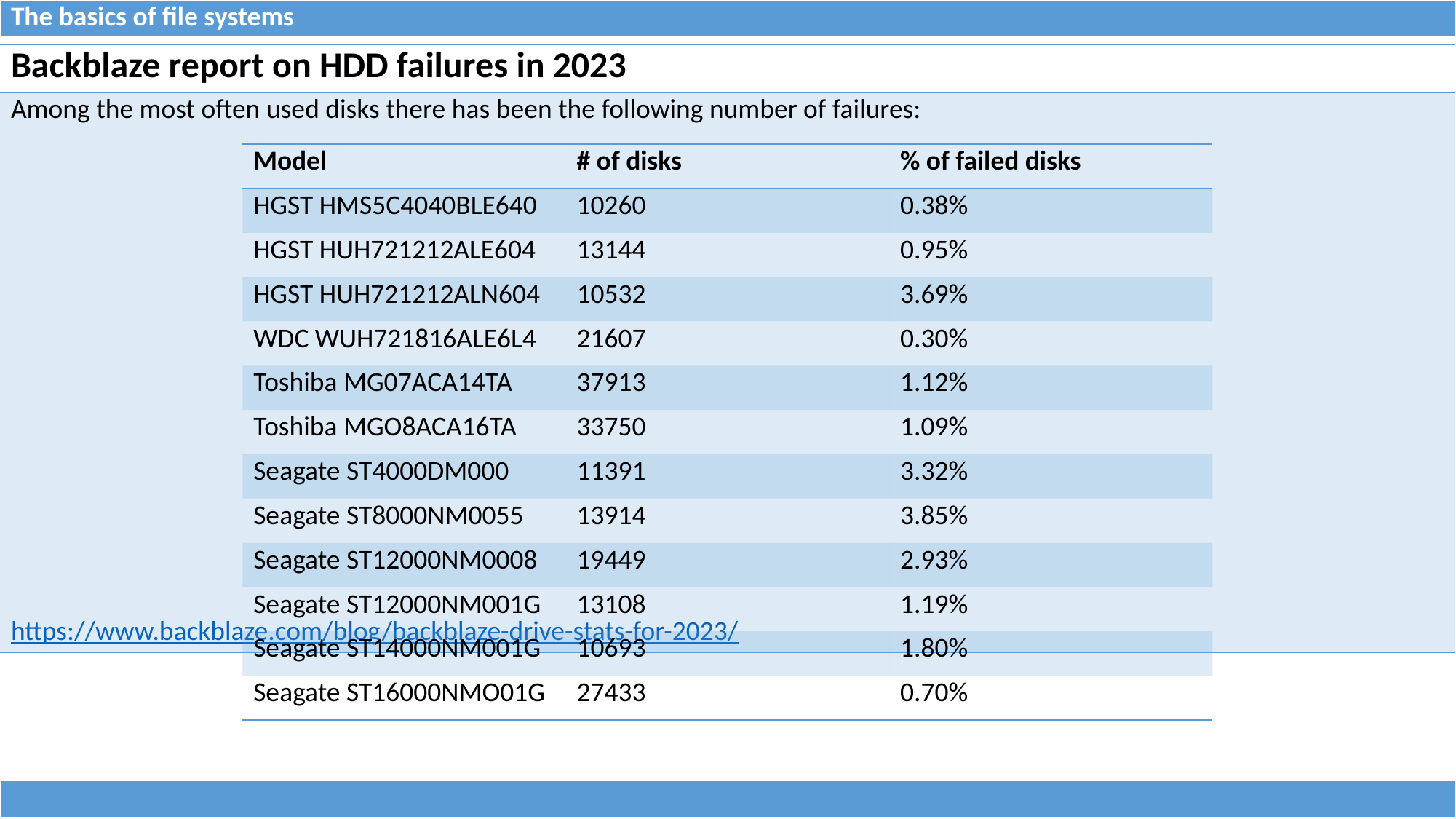

| The basics of file systems |
| --- |
| Backblaze report on HDD failures in 2023 |
| --- |
| Among the most often used disks there has been the following number of failures: https://www.backblaze.com/blog/backblaze-drive-stats-for-2023/ |
| Model | # of disks | % of failed disks |
| --- | --- | --- |
| HGST HMS5C4040BLE640 | 10260 | 0.38% |
| HGST HUH721212ALE604 | 13144 | 0.95% |
| HGST HUH721212ALN604 | 10532 | 3.69% |
| WDC WUH721816ALE6L4 | 21607 | 0.30% |
| Toshiba MG07ACA14TA | 37913 | 1.12% |
| Toshiba MGO8ACA16TA | 33750 | 1.09% |
| Seagate ST4000DM000 | 11391 | 3.32% |
| Seagate ST8000NM0055 | 13914 | 3.85% |
| Seagate ST12000NM0008 | 19449 | 2.93% |
| Seagate ST12000NM001G | 13108 | 1.19% |
| Seagate ST14000NM001G | 10693 | 1.80% |
| Seagate ST16000NMO01G | 27433 | 0.70% |
|  |
| --- |